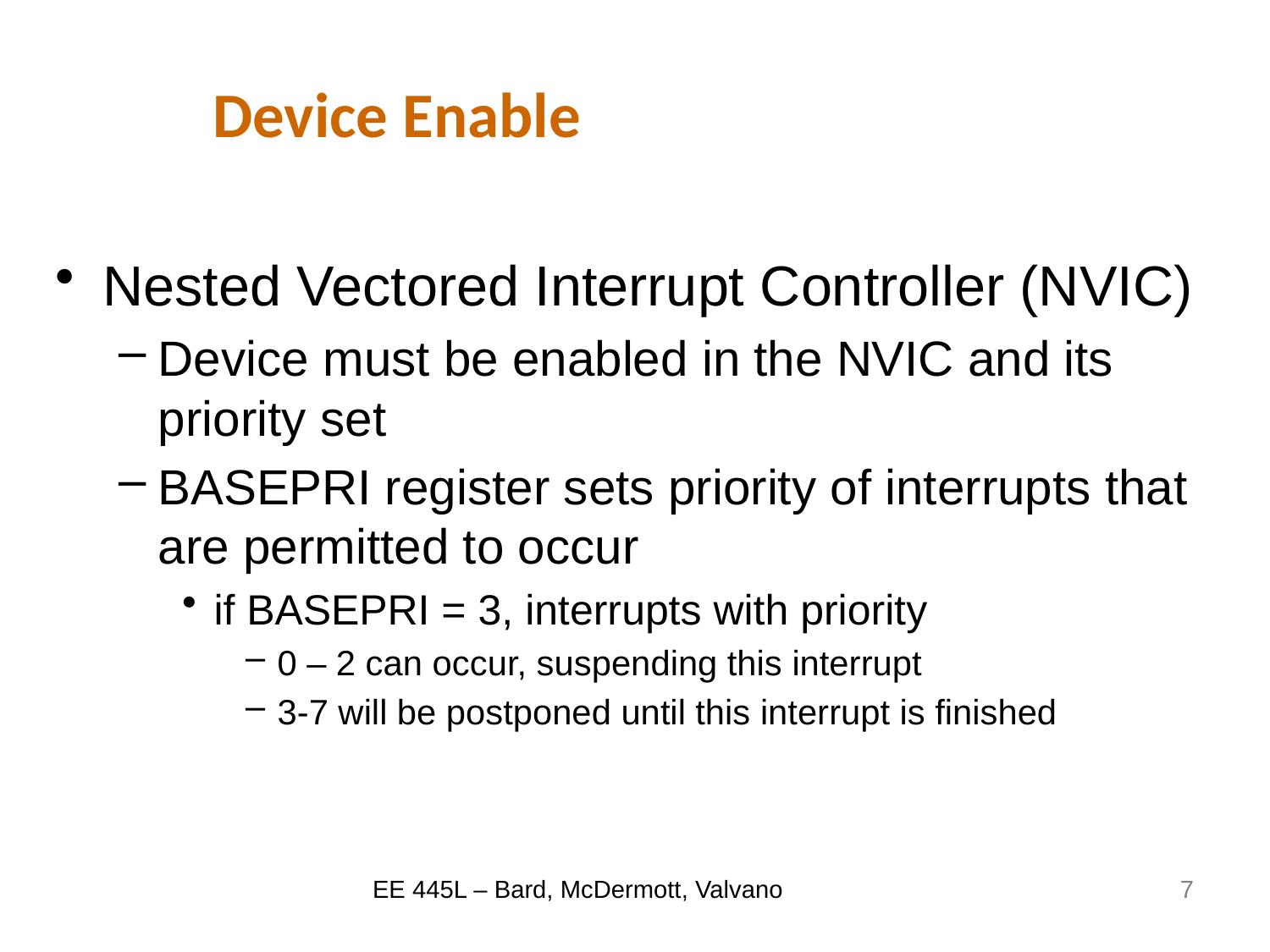

# Device Enable
Nested Vectored Interrupt Controller (NVIC)
Device must be enabled in the NVIC and its priority set
BASEPRI register sets priority of interrupts that are permitted to occur
if BASEPRI = 3, interrupts with priority
0 – 2 can occur, suspending this interrupt
3-7 will be postponed until this interrupt is finished
EE 445L – Bard, McDermott, Valvano
7